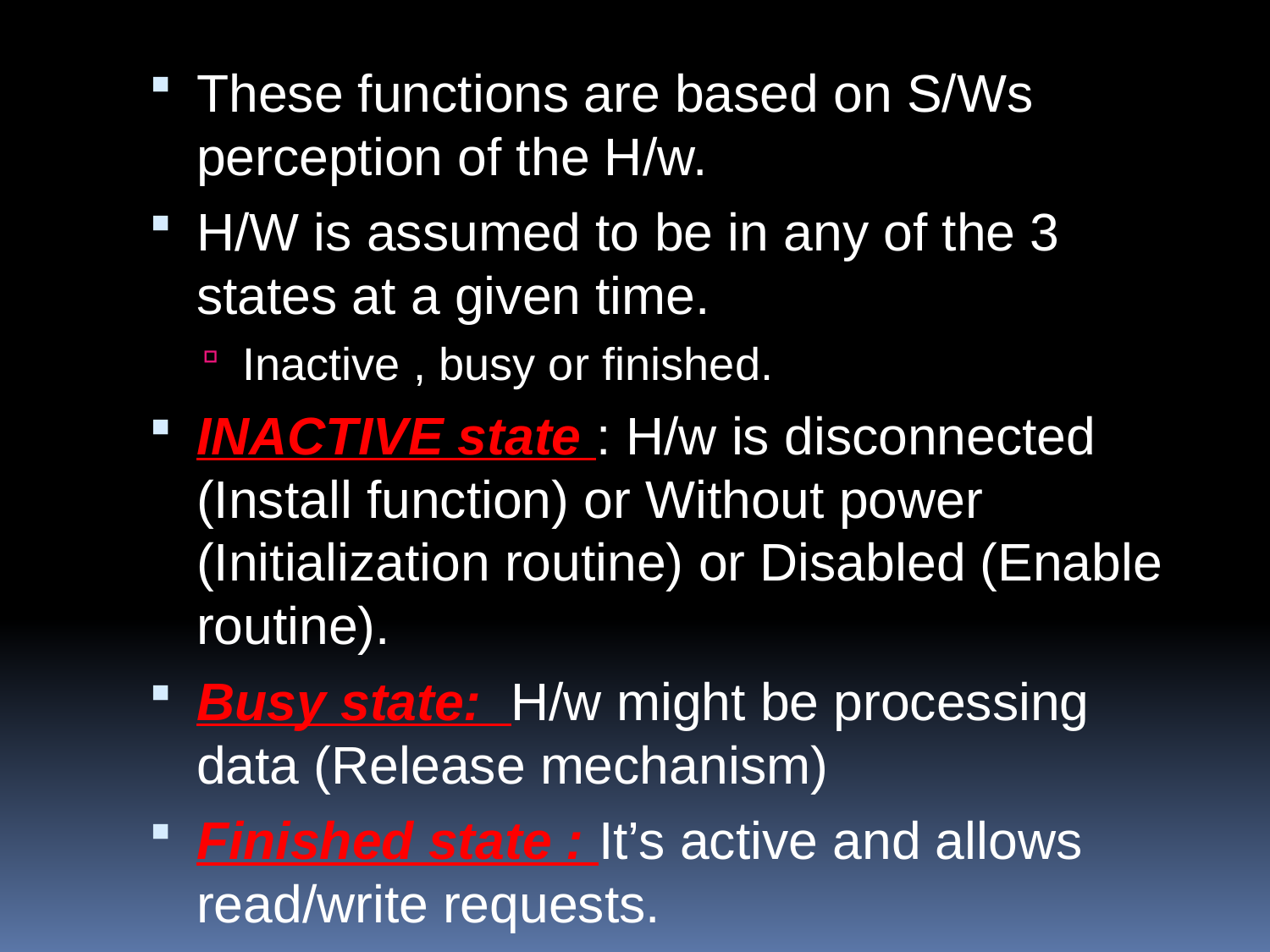

These functions are based on S/Ws perception of the H/w.
H/W is assumed to be in any of the 3 states at a given time.
Inactive , busy or finished.
INACTIVE state : H/w is disconnected (Install function) or Without power (Initialization routine) or Disabled (Enable routine).
Busy state:  H/w might be processing data (Release mechanism)
Finished state : It’s active and allows read/write requests.